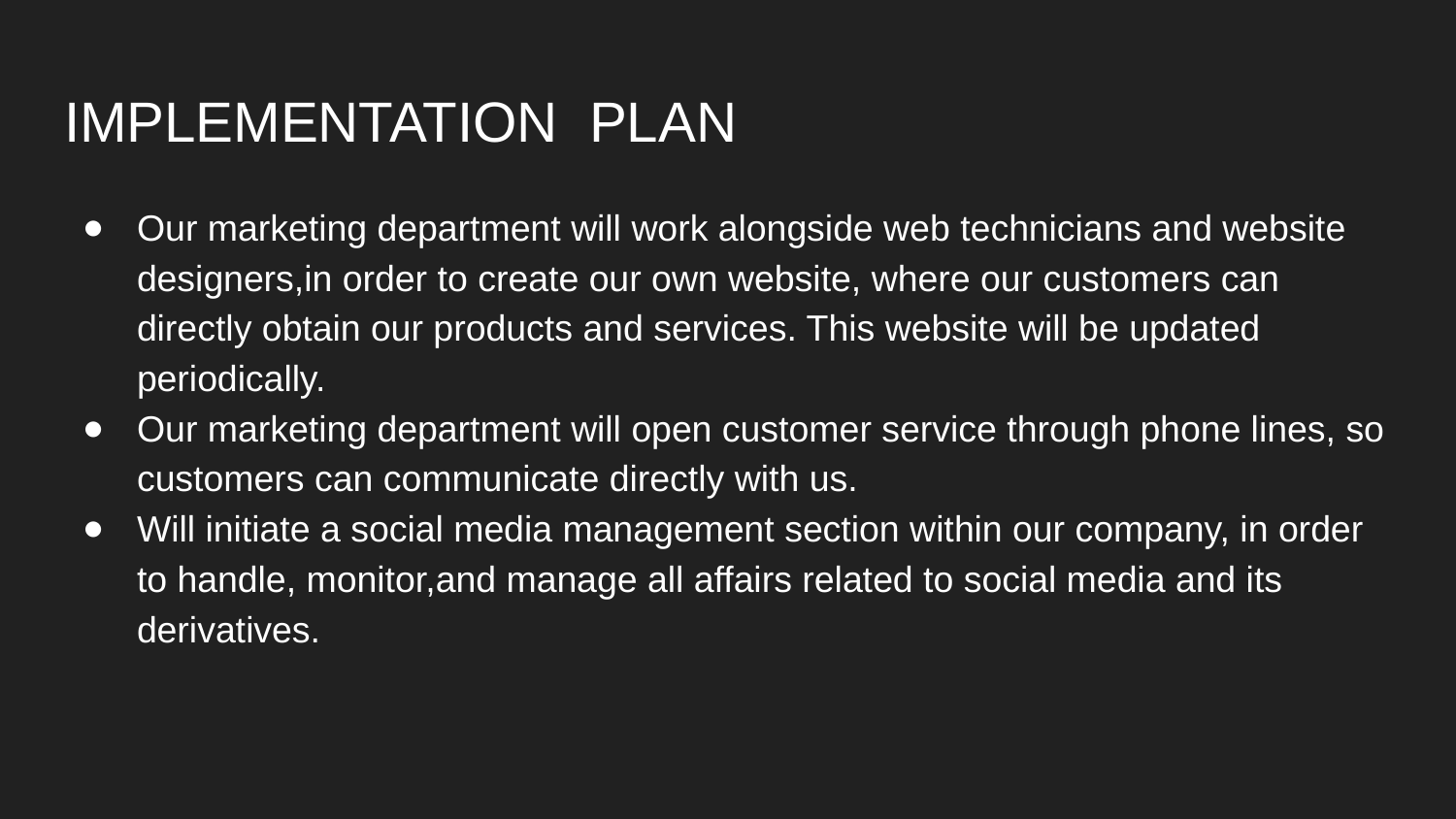

# IMPLEMENTATION  PLAN
Our marketing department will work alongside web technicians and website designers,in order to create our own website, where our customers can directly obtain our products and services. This website will be updated periodically.
Our marketing department will open customer service through phone lines, so customers can communicate directly with us.
Will initiate a social media management section within our company, in order to handle, monitor,and manage all affairs related to social media and its derivatives.